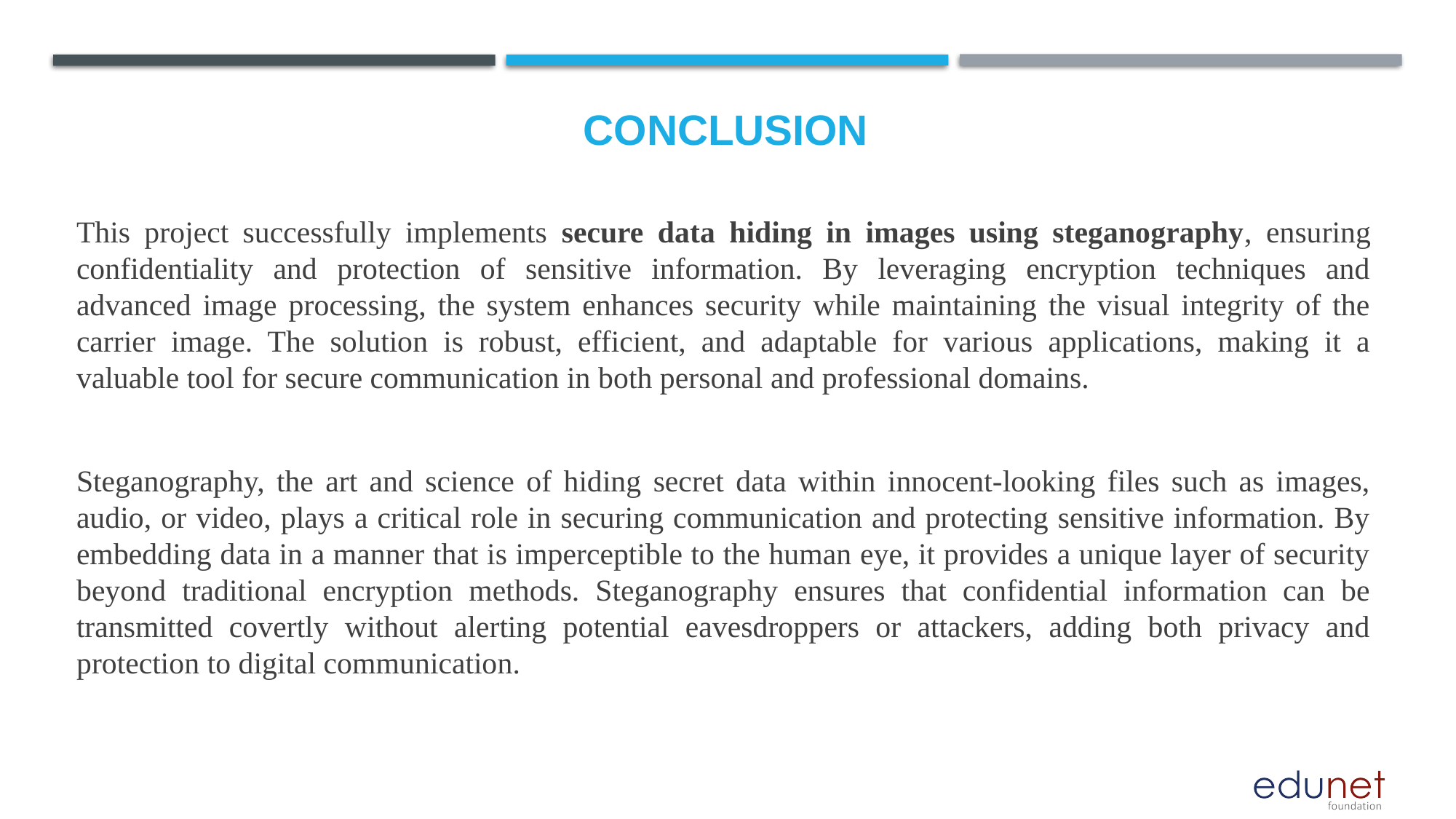

# Conclusion
This project successfully implements secure data hiding in images using steganography, ensuring confidentiality and protection of sensitive information. By leveraging encryption techniques and advanced image processing, the system enhances security while maintaining the visual integrity of the carrier image. The solution is robust, efficient, and adaptable for various applications, making it a valuable tool for secure communication in both personal and professional domains.

Steganography, the art and science of hiding secret data within innocent-looking files such as images, audio, or video, plays a critical role in securing communication and protecting sensitive information. By embedding data in a manner that is imperceptible to the human eye, it provides a unique layer of security beyond traditional encryption methods. Steganography ensures that confidential information can be transmitted covertly without alerting potential eavesdroppers or attackers, adding both privacy and protection to digital communication.